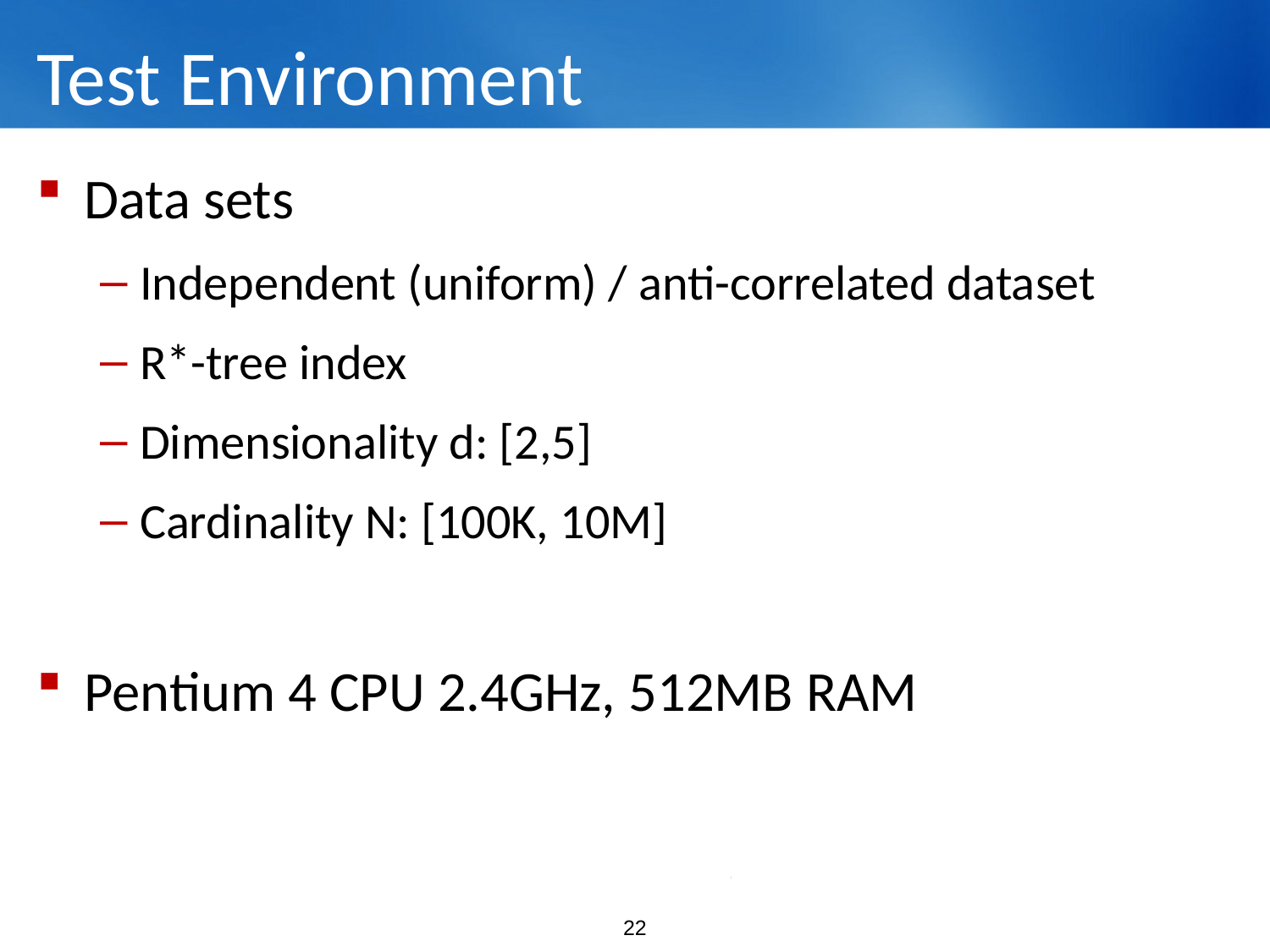

# Test Environment
Data sets
Independent (uniform) / anti-correlated dataset
R*-tree index
Dimensionality d: [2,5]
Cardinality N: [100K, 10M]

Pentium 4 CPU 2.4GHz, 512MB RAM
22